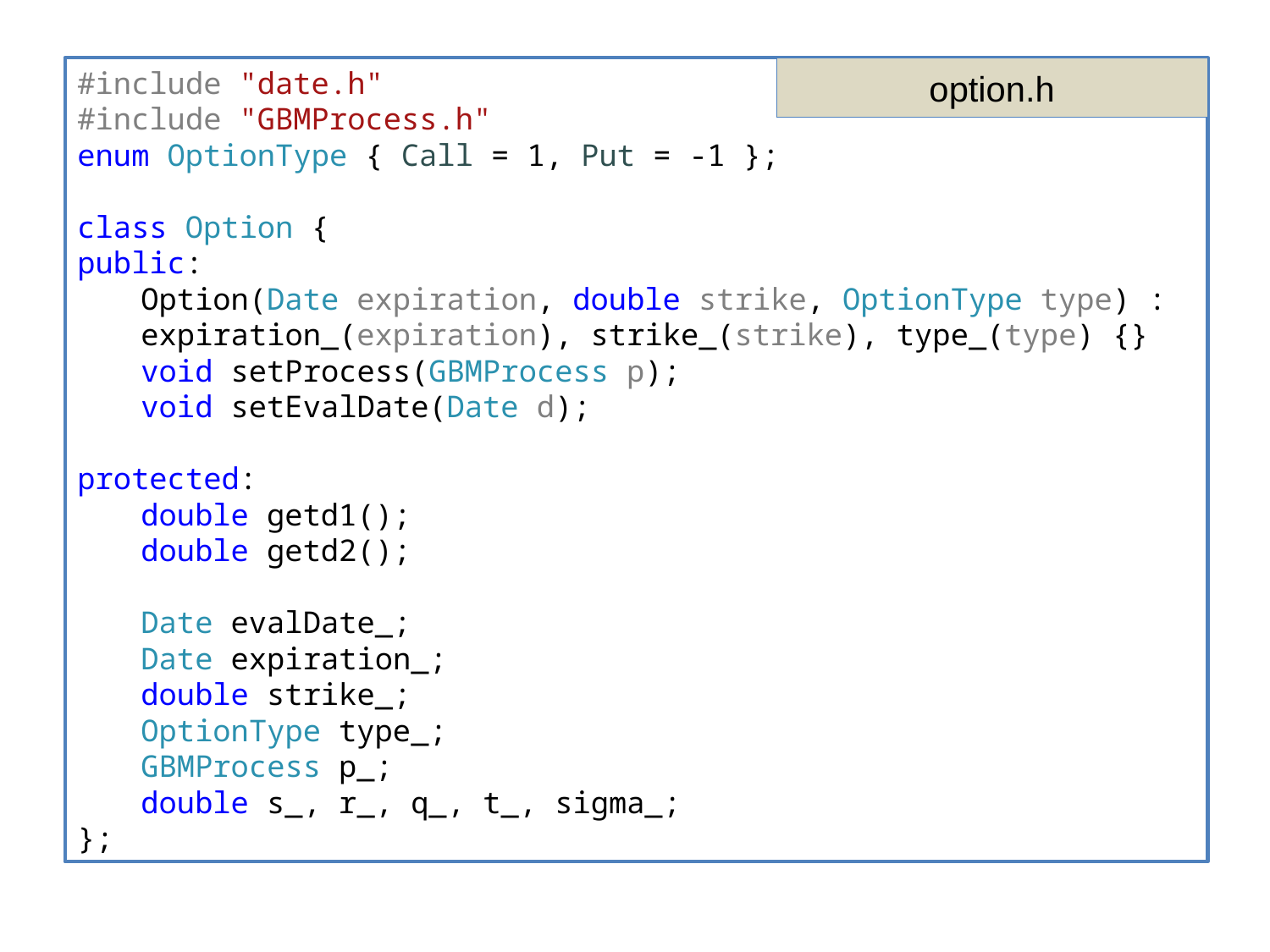

#include "date.h"
#include "GBMProcess.h"
enum OptionType { Call = 1, Put = -1 };

class Option {
public:
Option(Date expiration, double strike, OptionType type) :
expiration_(expiration), strike_(strike), type_(type) {}
void setProcess(GBMProcess p);
void setEvalDate(Date d);

protected:
double getd1();
double getd2();

Date evalDate_;
Date expiration_;
double strike_;
OptionType type_;
GBMProcess p_;
double s_, r_, q_, t_, sigma_;
};
option.h